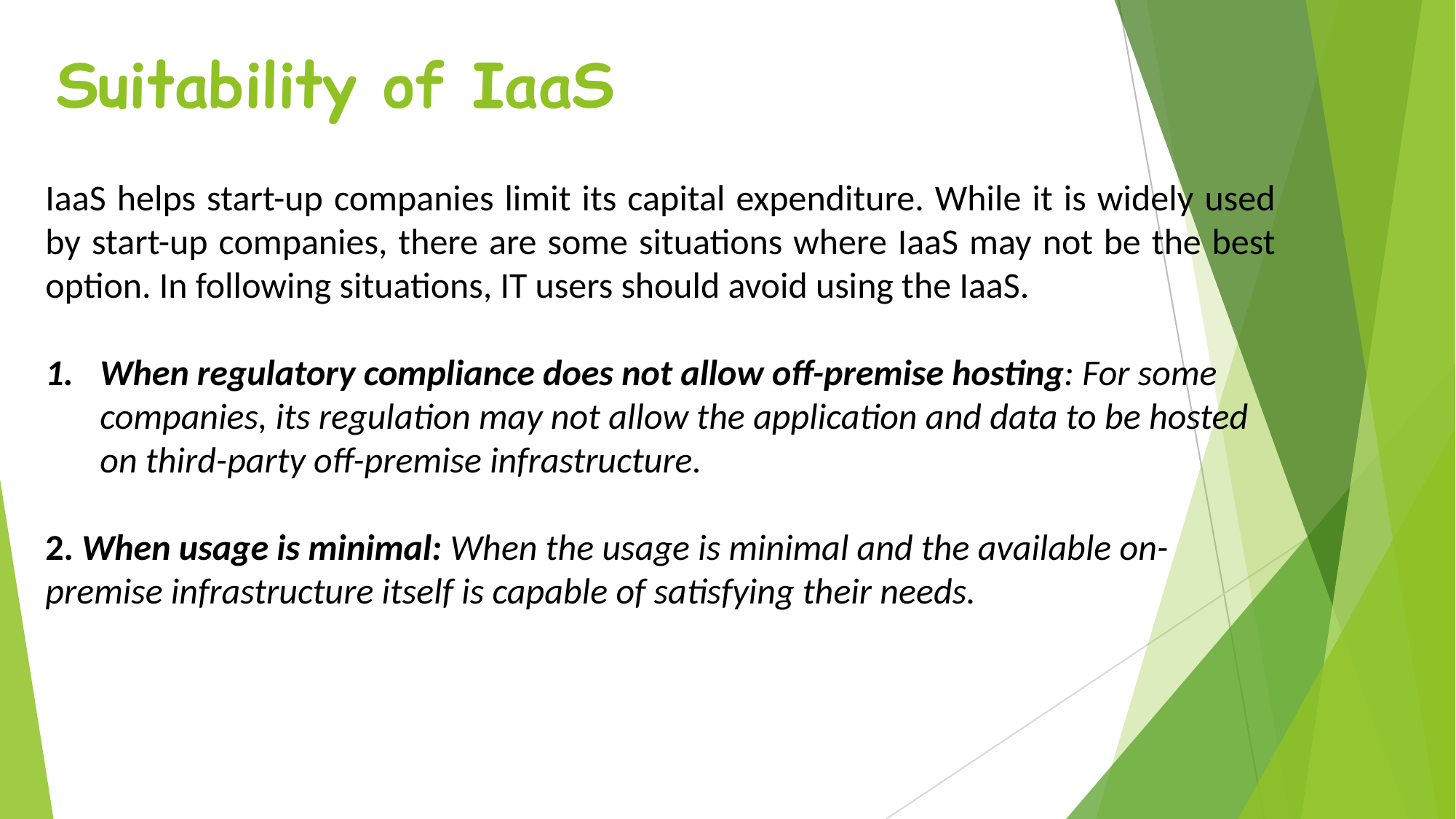

# Suitability of IaaS
IaaS helps start-up companies limit its capital expenditure. While it is widely used by start-up companies, there are some situations where IaaS may not be the best option. In following situations, IT users should avoid using the IaaS.

When regulatory compliance does not allow off-premise hosting: For some companies, its regulation may not allow the application and data to be hosted on third-party off-premise infrastructure.

2. When usage is minimal: When the usage is minimal and the available on-premise infrastructure itself is capable of satisfying their needs.